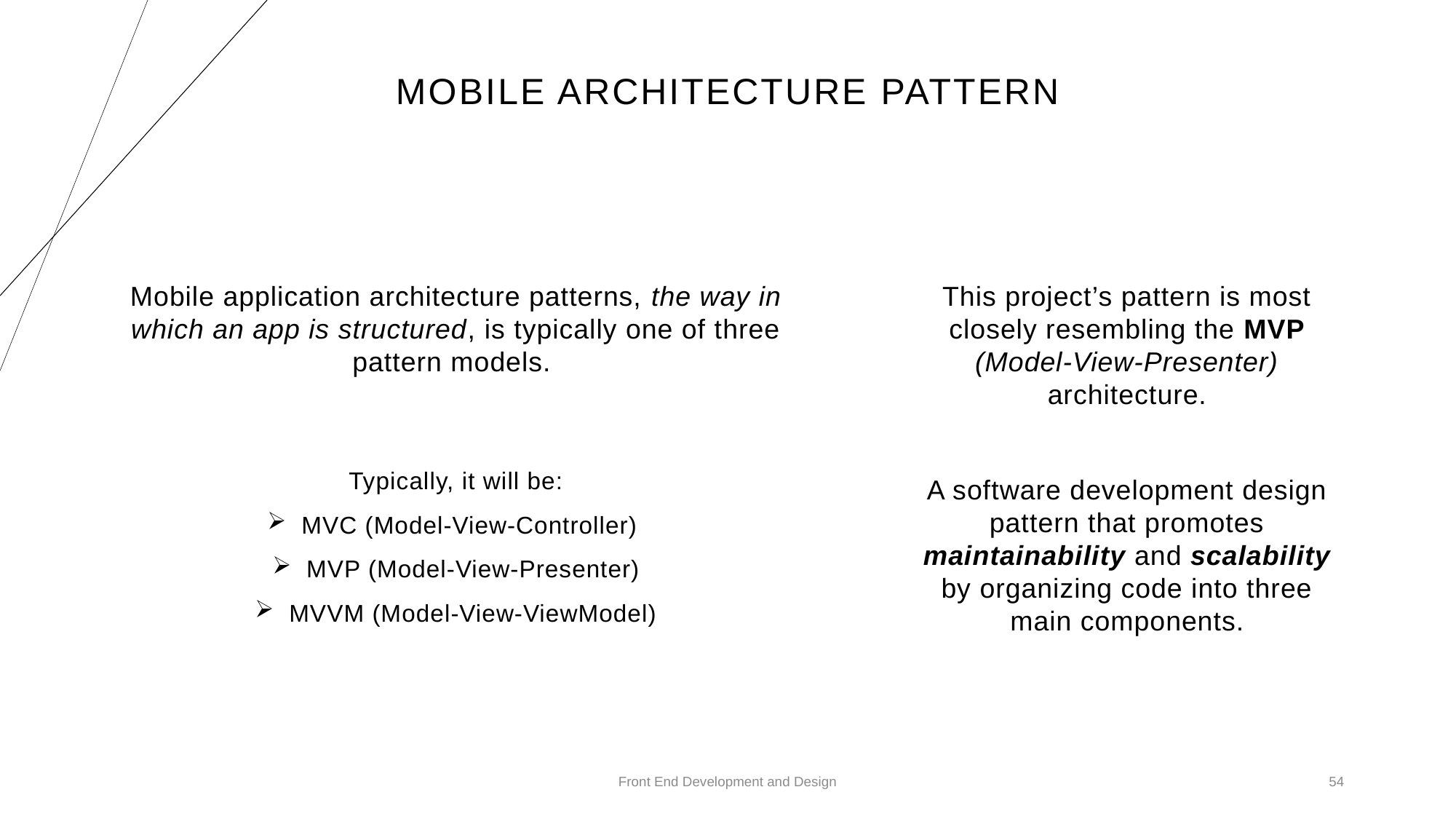

# Mobile architecture pattern
Mobile application architecture patterns, the way in which an app is structured, is typically one of three pattern models.

Typically, it will be:
MVC (Model-View-Controller)
MVP (Model-View-Presenter)
MVVM (Model-View-ViewModel)
This project’s pattern is most closely resembling the MVP (Model-View-Presenter) architecture.

A software development design pattern that promotes maintainability and scalability by organizing code into three main components.

Front End Development and Design
54